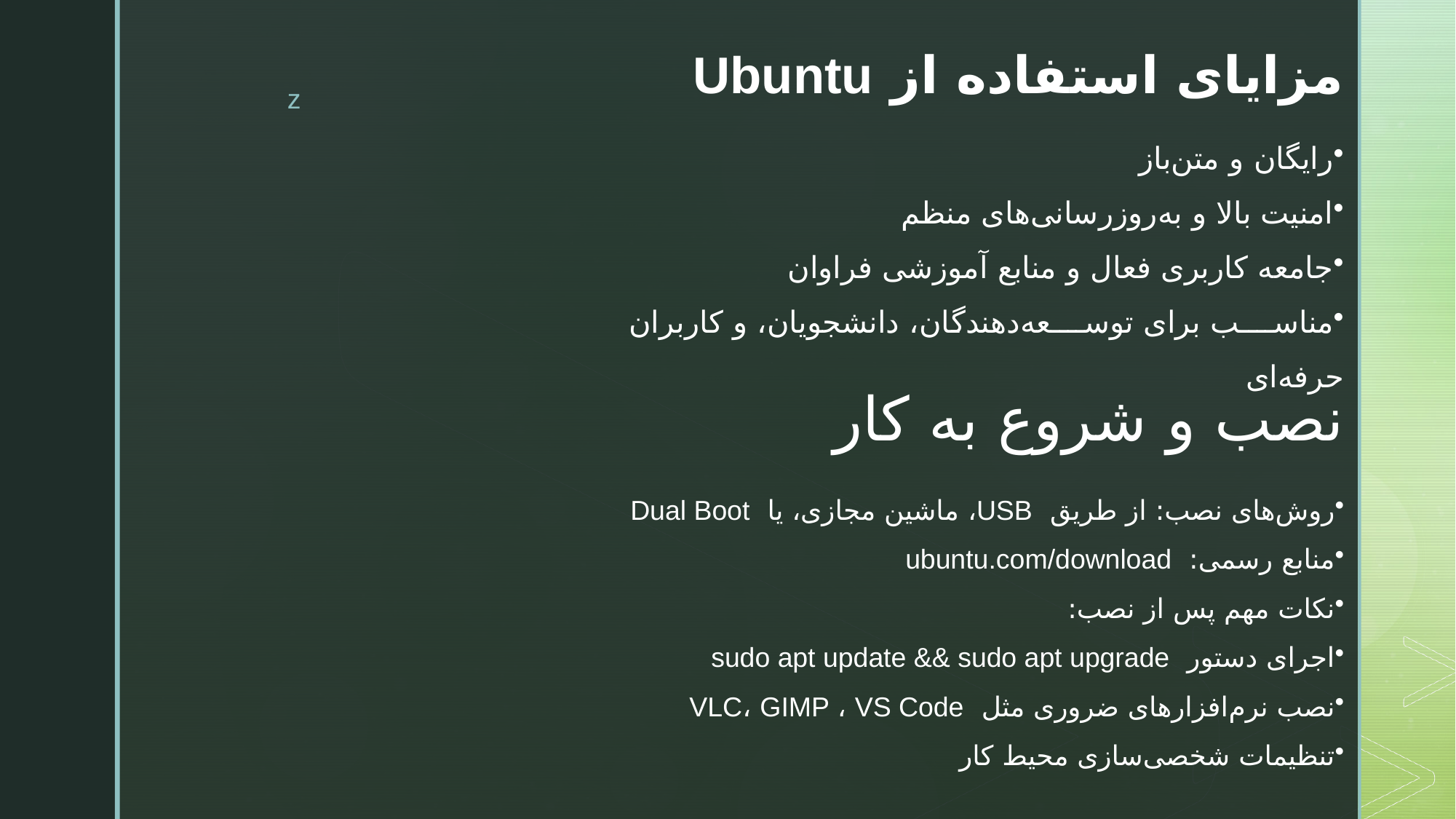

# مزایای استفاده از Ubuntu
رایگان و متن‌باز
امنیت بالا و به‌روزرسانی‌های منظم
جامعه کاربری فعال و منابع آموزشی فراوان
مناسب برای توسعه‌دهندگان، دانشجویان، و کاربران حرفه‌ای
نصب و شروع به کار
روش‌های نصب: از طریق  USB، ماشین مجازی، یا  Dual Boot
منابع رسمی:  ubuntu.com/download
نکات مهم پس از نصب:
اجرای دستور  sudo apt update && sudo apt upgrade
نصب نرم‌افزارهای ضروری مثل  VLC، GIMP ، VS Code
تنظیمات شخصی‌سازی محیط کار